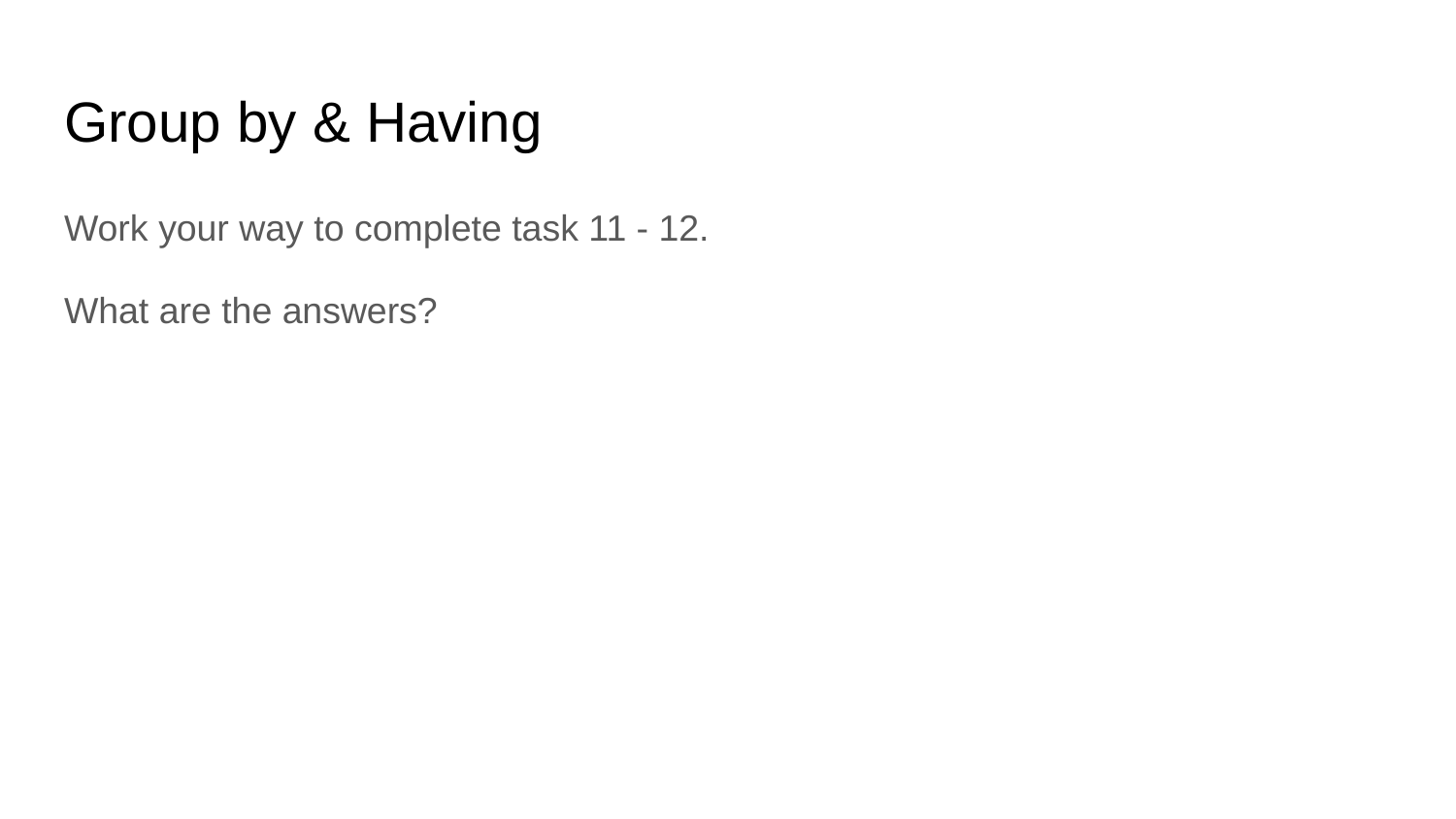

# Group by & Having
Work your way to complete task 11 - 12.
What are the answers?